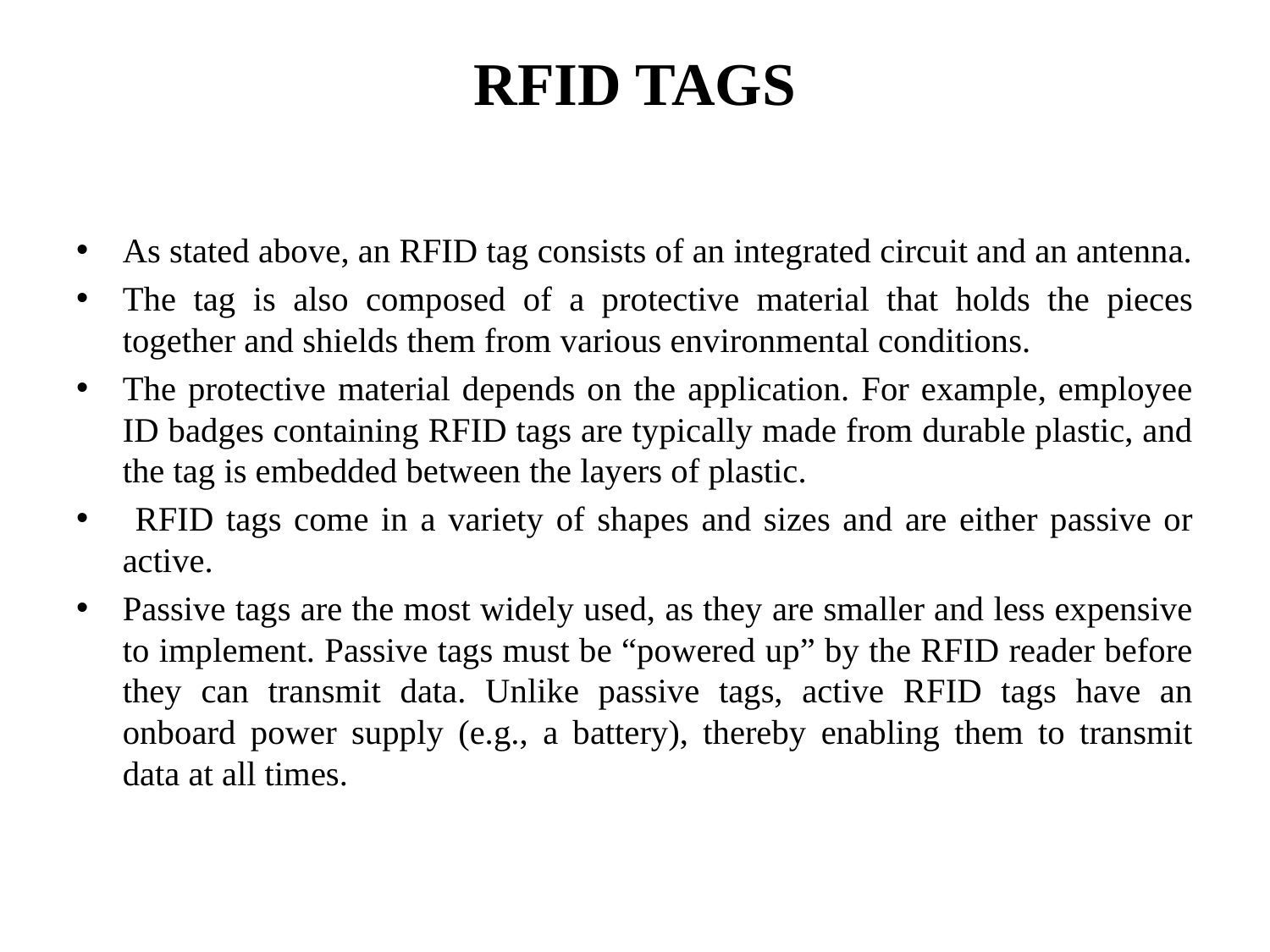

# RFID TAGS
As stated above, an RFID tag consists of an integrated circuit and an antenna.
The tag is also composed of a protective material that holds the pieces together and shields them from various environmental conditions.
The protective material depends on the application. For example, employee ID badges containing RFID tags are typically made from durable plastic, and the tag is embedded between the layers of plastic.
 RFID tags come in a variety of shapes and sizes and are either passive or active.
Passive tags are the most widely used, as they are smaller and less expensive to implement. Passive tags must be “powered up” by the RFID reader before they can transmit data. Unlike passive tags, active RFID tags have an onboard power supply (e.g., a battery), thereby enabling them to transmit data at all times.